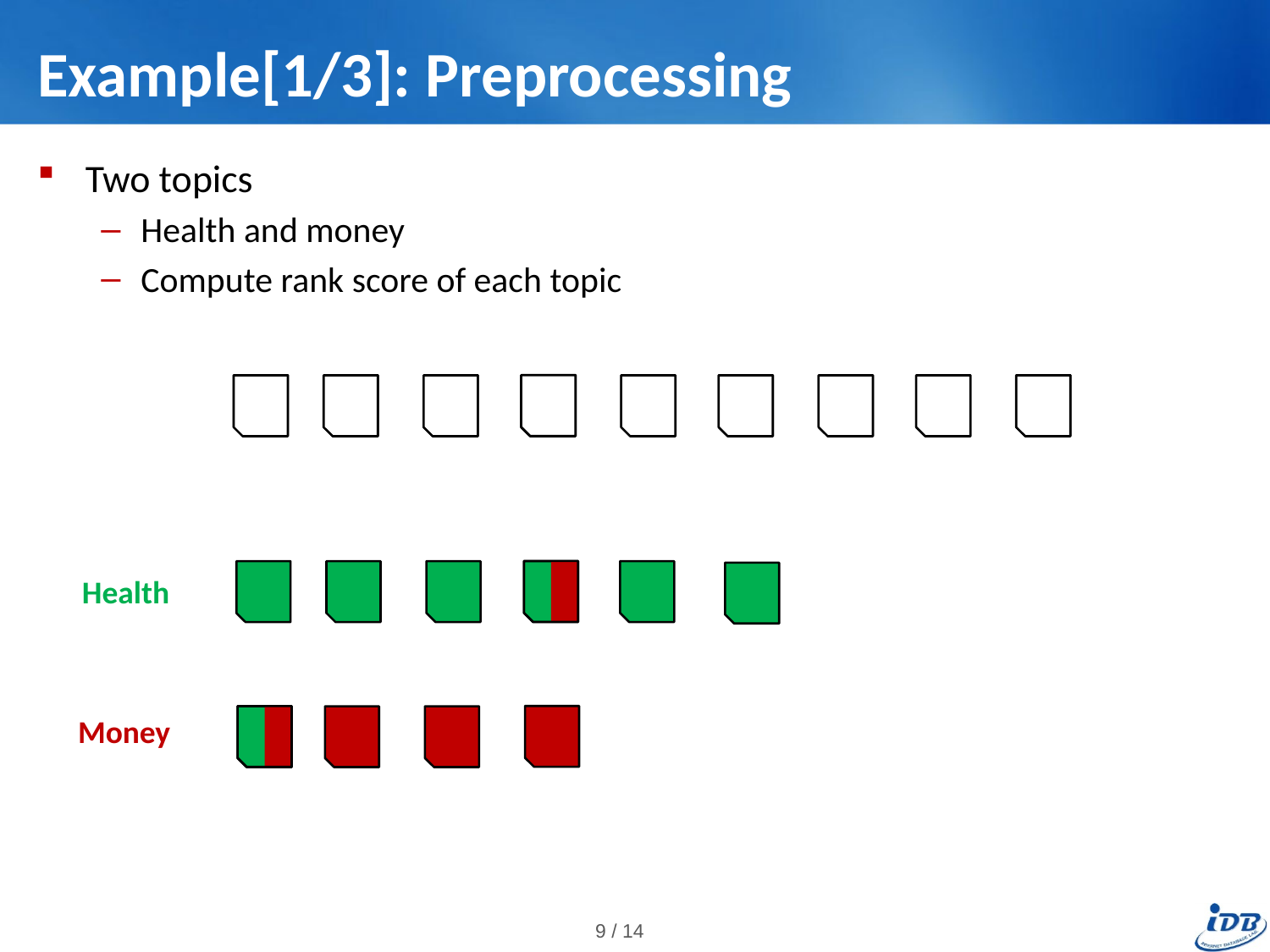

# Example[1/3]: Preprocessing
Two topics
Health and money
Compute rank score of each topic

Health
Money